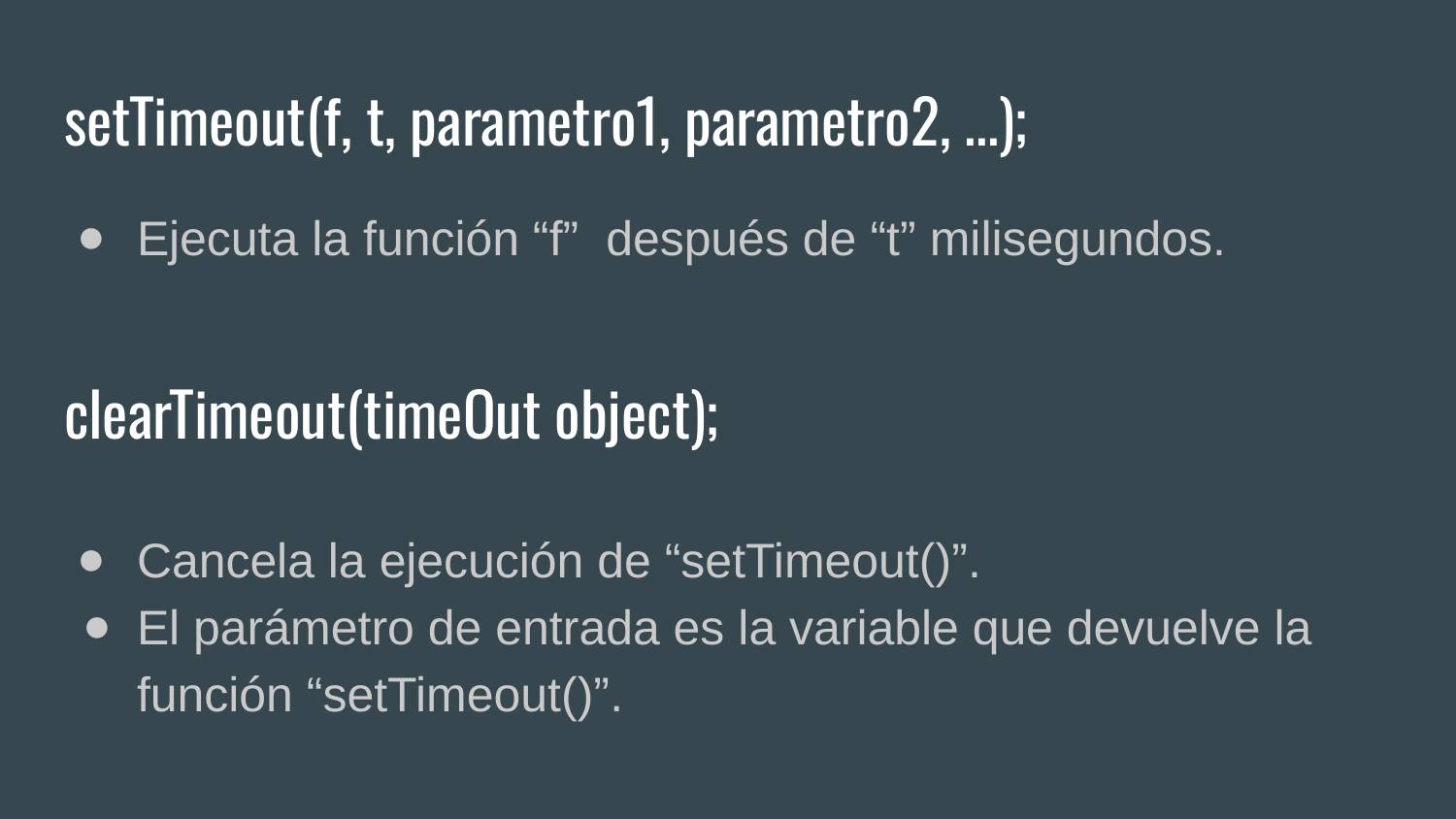

# setTimeout(f, t, parametro1, parametro2, ...);
Ejecuta la función “f”  después de “t” milisegundos.

clearTimeout(timeOut object);
Cancela la ejecución de “setTimeout()”.
El parámetro de entrada es la variable que devuelve la función “setTimeout()”.